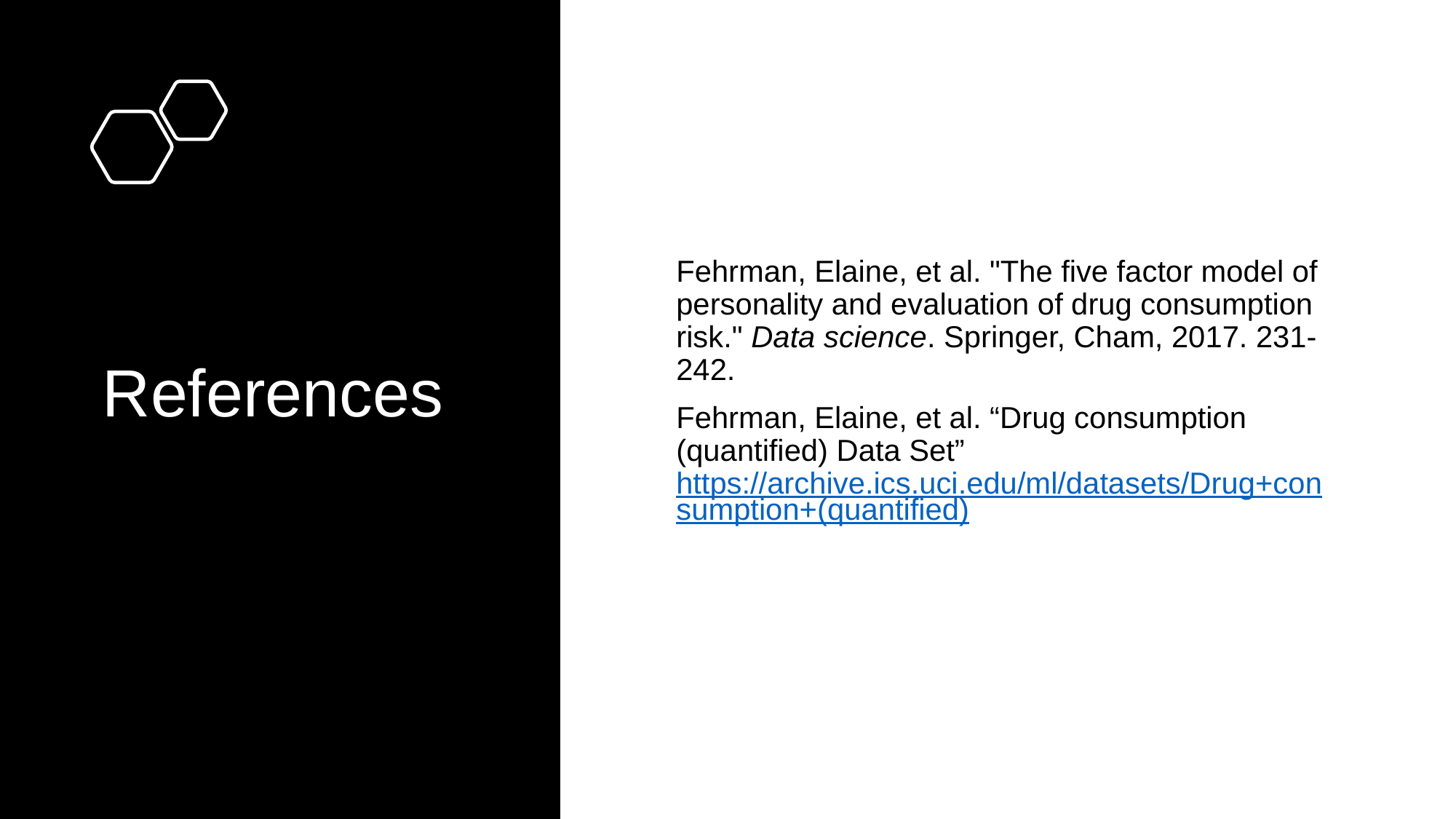

# References
Fehrman, Elaine, et al. "The five factor model of personality and evaluation of drug consumption risk." Data science. Springer, Cham, 2017. 231-242.
Fehrman, Elaine, et al. “Drug consumption (quantified) Data Set” https://archive.ics.uci.edu/ml/datasets/Drug+consumption+(quantified)